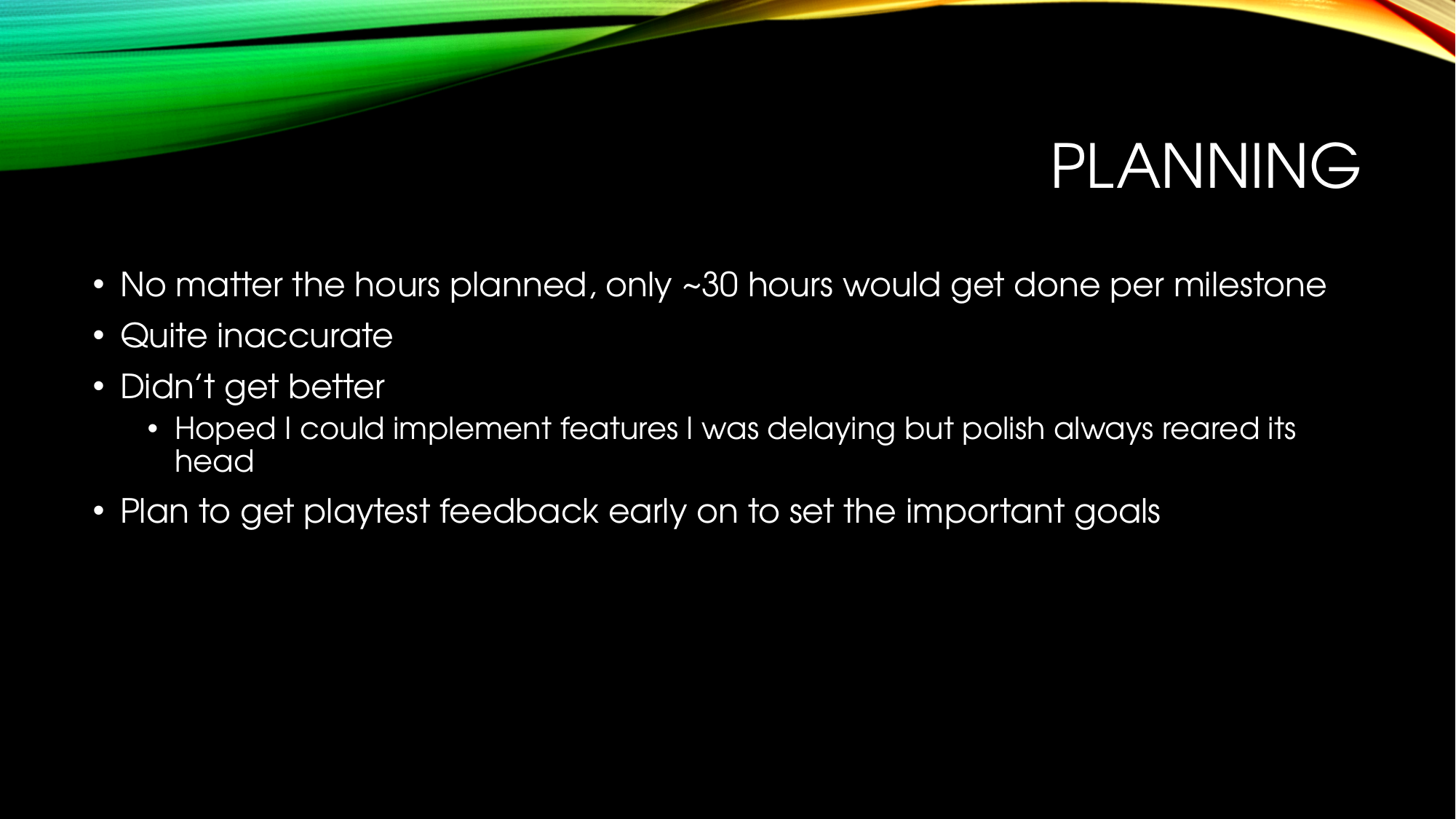

# Planning
No matter the hours planned, only ~30 hours would get done per milestone
Quite inaccurate
Didn’t get better
Hoped I could implement features I was delaying but polish always reared its head
Plan to get playtest feedback early on to set the important goals